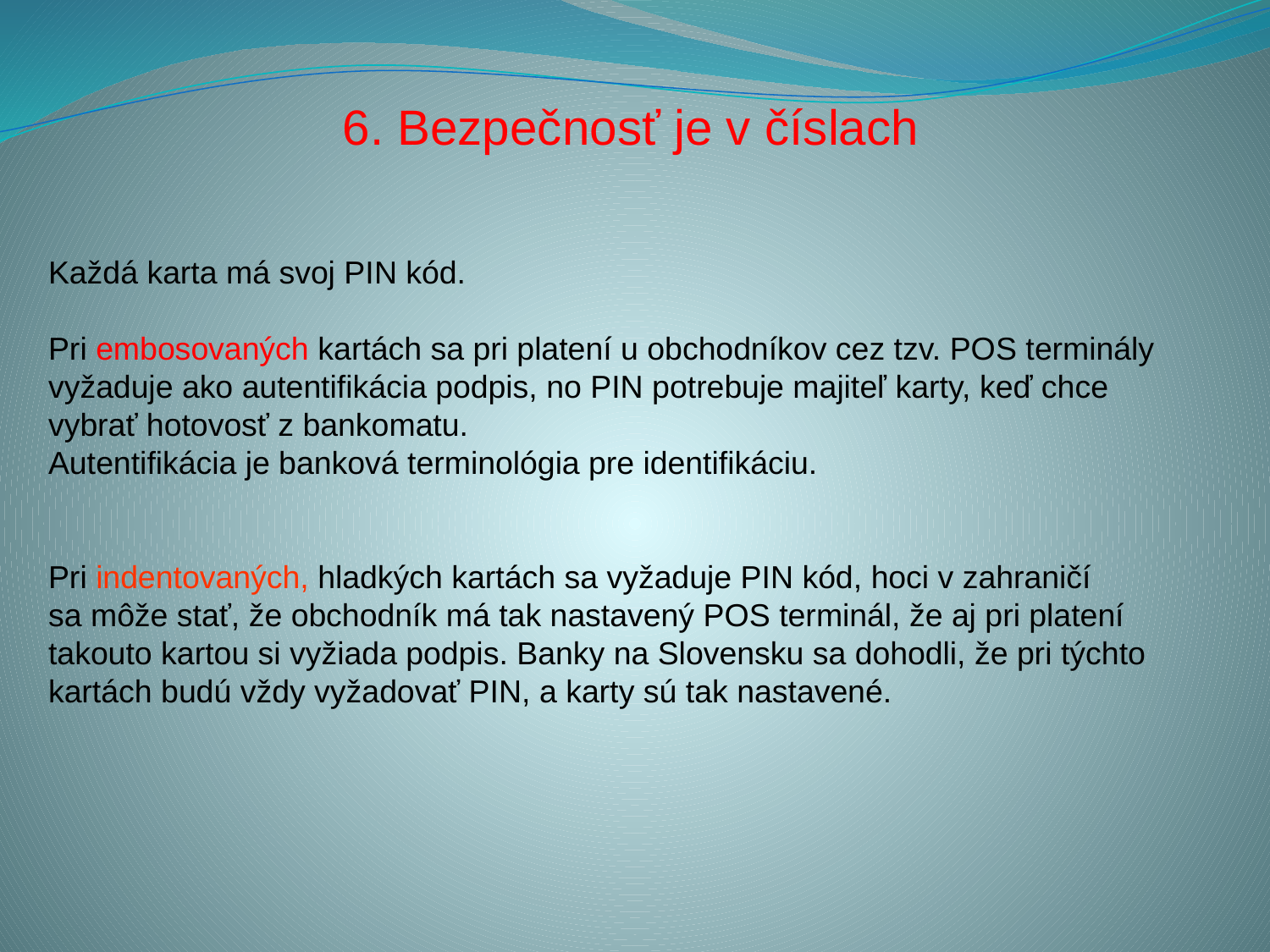

6. Bezpečnosť je v číslach

Každá karta má svoj PIN kód.

Pri embosovaných kartách sa pri platení u obchodníkov cez tzv. POS terminály
vyžaduje ako autentifikácia podpis, no PIN potrebuje majiteľ karty, keď chce
vybrať hotovosť z bankomatu.
Autentifikácia je banková terminológia pre identifikáciu.

Pri indentovaných, hladkých kartách sa vyžaduje PIN kód, hoci v zahraničí
sa môže stať, že obchodník má tak nastavený POS terminál, že aj pri platení
takouto kartou si vyžiada podpis. Banky na Slovensku sa dohodli, že pri týchto
kartách budú vždy vyžadovať PIN, a karty sú tak nastavené.